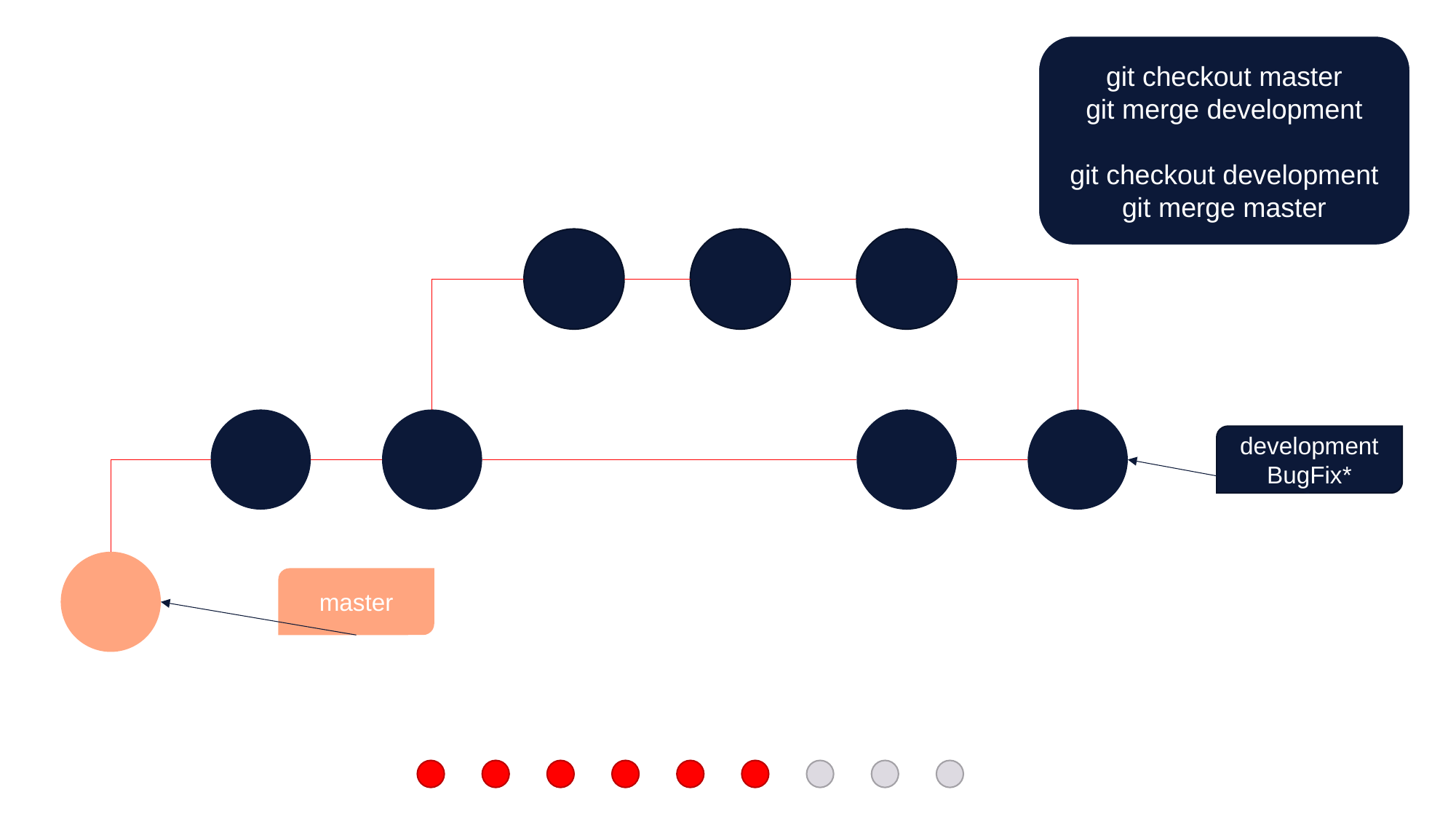

git checkout master
git merge development

git checkout development
git merge master

development
BugFix*

master